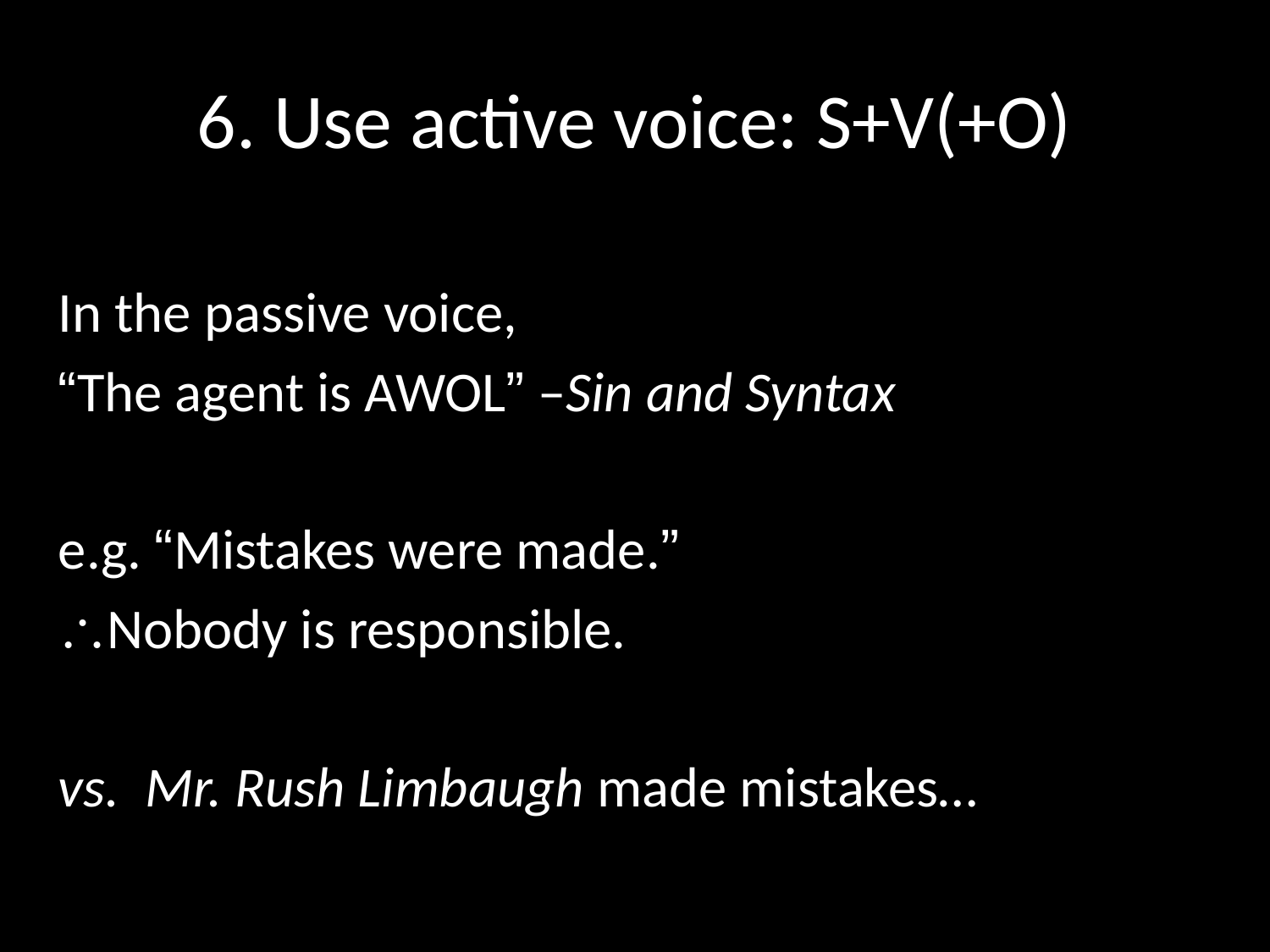

# 6. Use active voice: S+V(+O)
In the passive voice,
“The agent is AWOL” –Sin and Syntax

e.g. “Mistakes were made.”
∴Nobody is responsible.

vs.  Mr. Rush Limbaugh made mistakes…